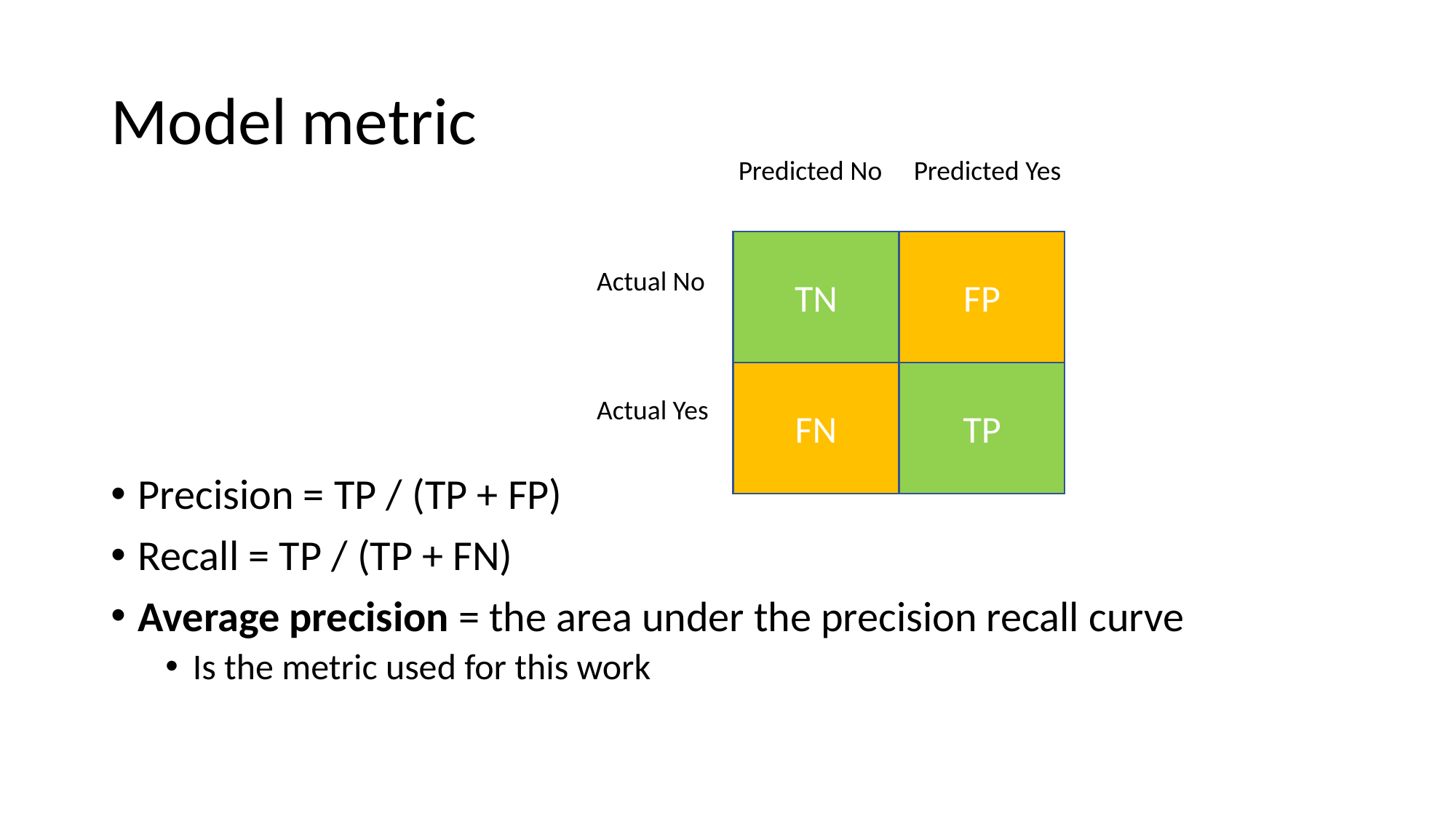

# Model metric
Predicted No
Predicted Yes

Precision = TP / (TP + FP)
Recall = TP / (TP + FN)
Average precision = the area under the precision recall curve
Is the metric used for this work
TN
FP
FN
TP
Actual No
Actual Yes